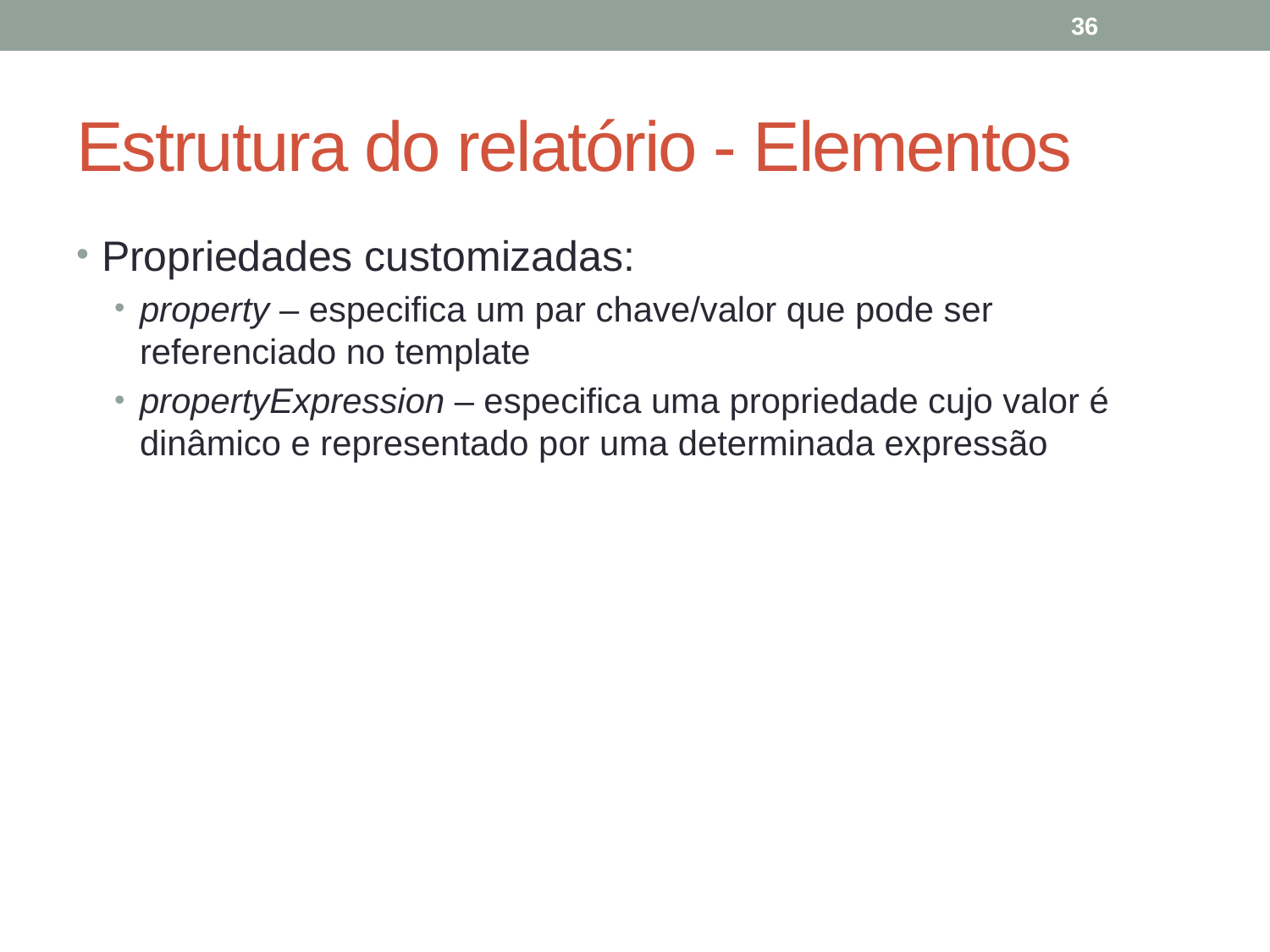

36
# Estrutura do relatório - Elementos
Propriedades customizadas:
property – especifica um par chave/valor que pode ser referenciado no template
propertyExpression – especifica uma propriedade cujo valor é dinâmico e representado por uma determinada expressão